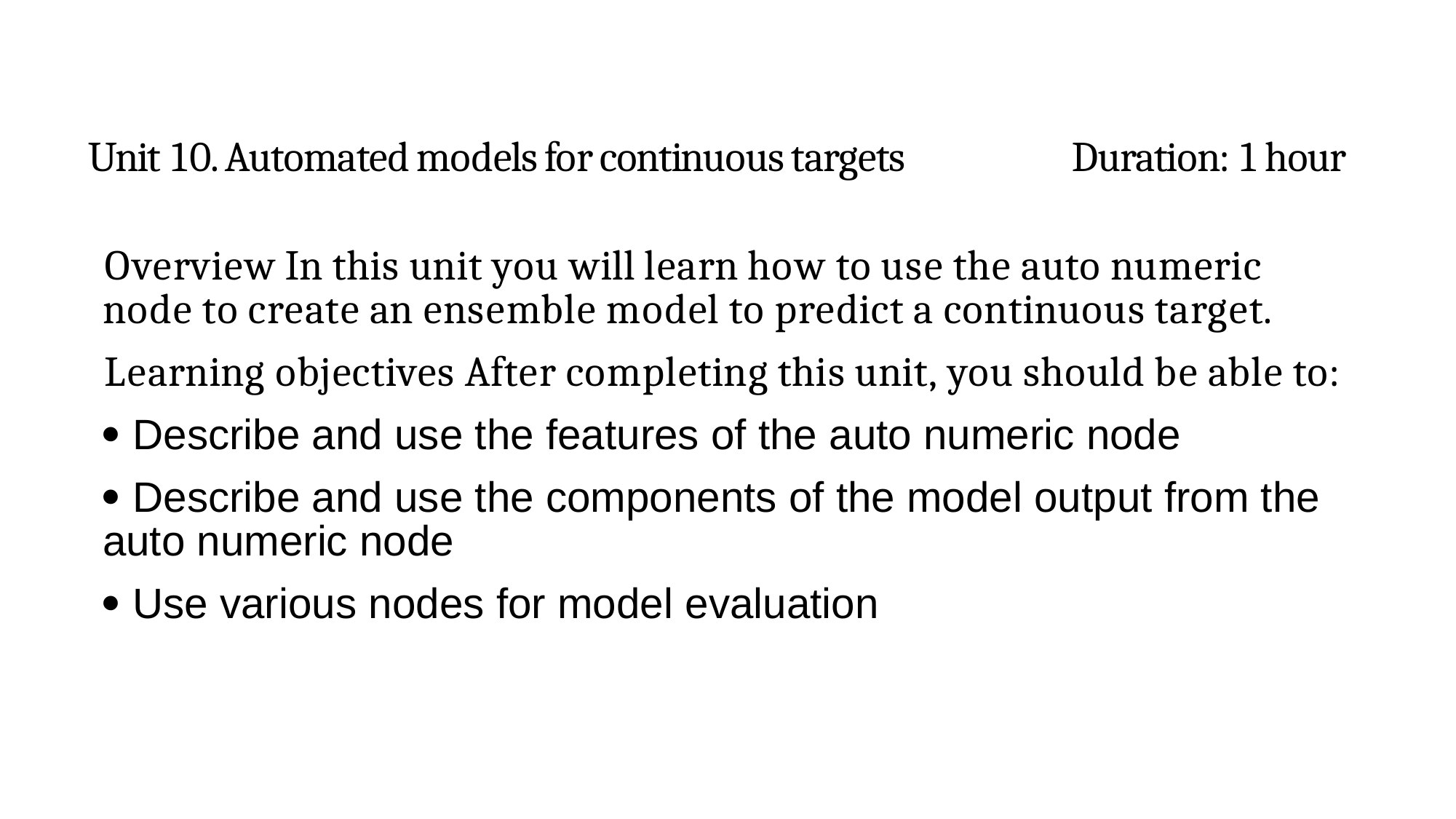

# Unit 10. Automated models for continuous targets		Duration: 1 hour
Overview In this unit you will learn how to use the auto numeric node to create an ensemble model to predict a continuous target.
Learning objectives After completing this unit, you should be able to:
• Describe and use the features of the auto numeric node
• Describe and use the components of the model output from the auto numeric node
• Use various nodes for model evaluation